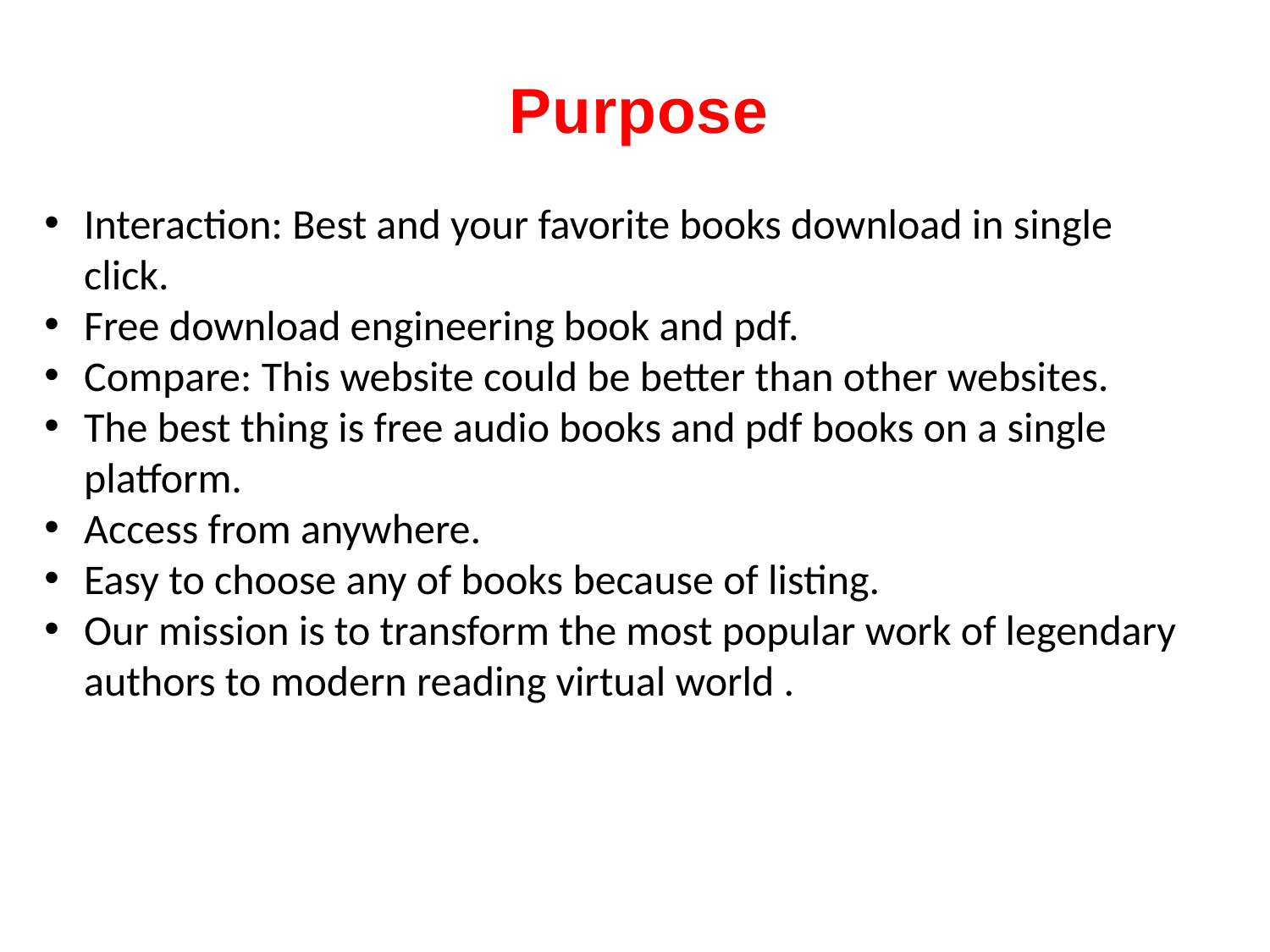

Purpose
Interaction: Best and your favorite books download in single click.
Free download engineering book and pdf.
Compare: This website could be better than other websites.
The best thing is free audio books and pdf books on a single platform.
Access from anywhere.
Easy to choose any of books because of listing.
Our mission is to transform the most popular work of legendary authors to modern reading virtual world .